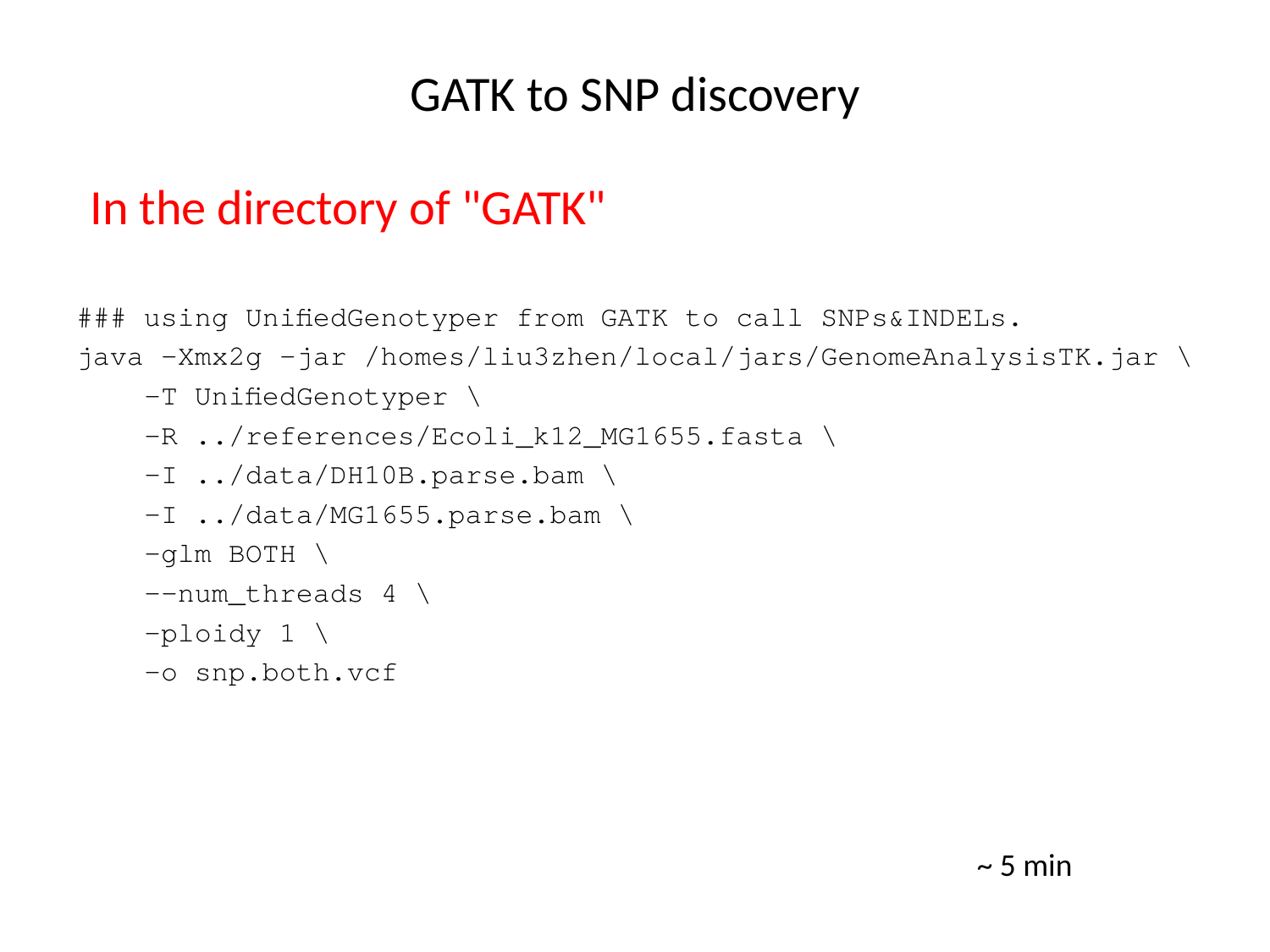

# GATK to SNP discovery
In the directory of "GATK"
### using UnifiedGenotyper from GATK to call SNPs&INDELs.
java -Xmx2g -jar /homes/liu3zhen/local/jars/GenomeAnalysisTK.jar \
    -T UnifiedGenotyper \
    -R ../references/Ecoli_k12_MG1655.fasta \
    -I ../data/DH10B.parse.bam \
    -I ../data/MG1655.parse.bam \
    -glm BOTH \
    --num_threads 4 \
    -ploidy 1 \
    -o snp.both.vcf
~ 5 min